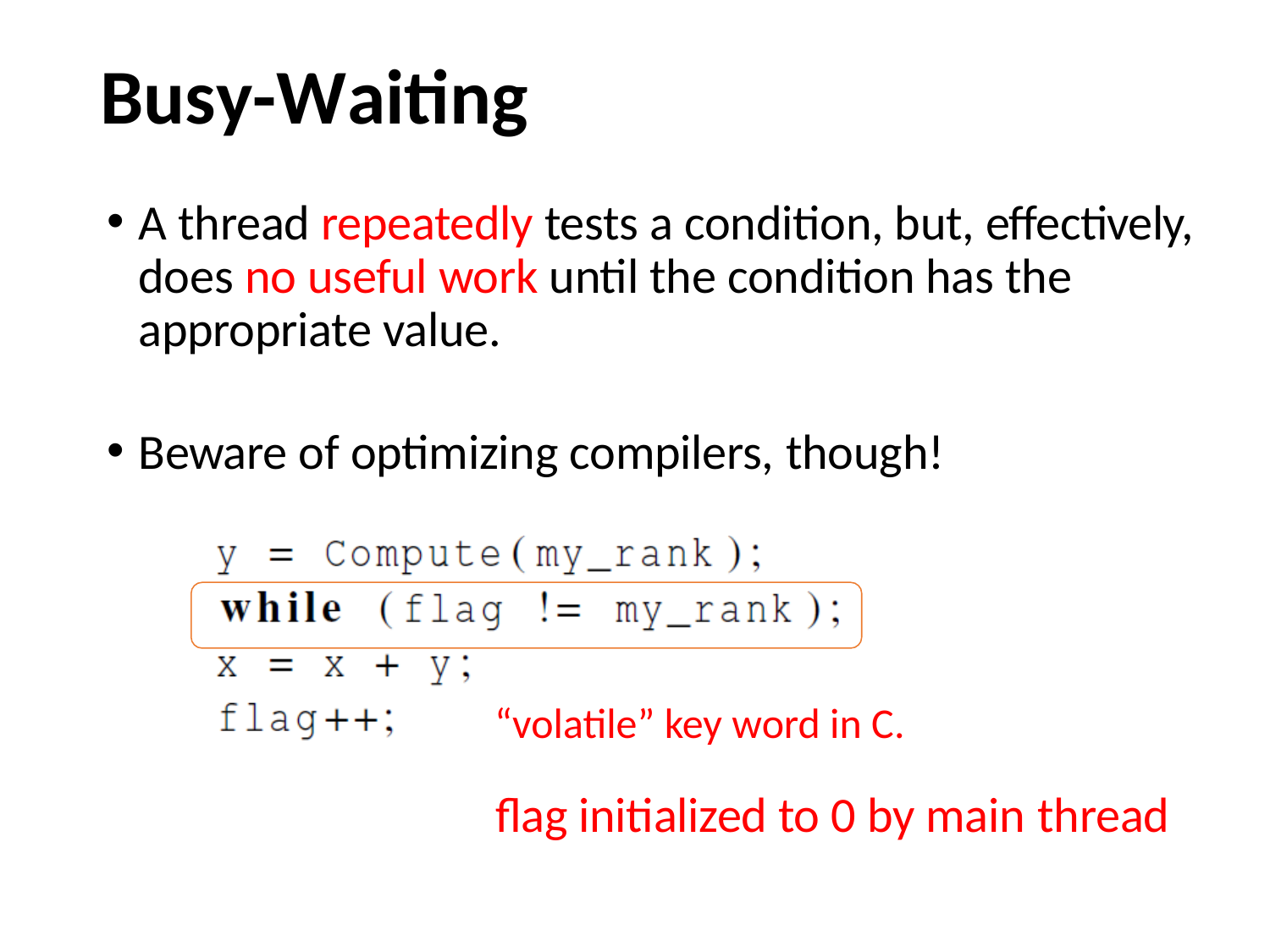

# Busy-Waiting
A thread repeatedly tests a condition, but, effectively,  does no useful work until the condition has the  appropriate value.

Beware of optimizing compilers, though!

“volatile” key word in C.
flag initialized to 0 by main thread